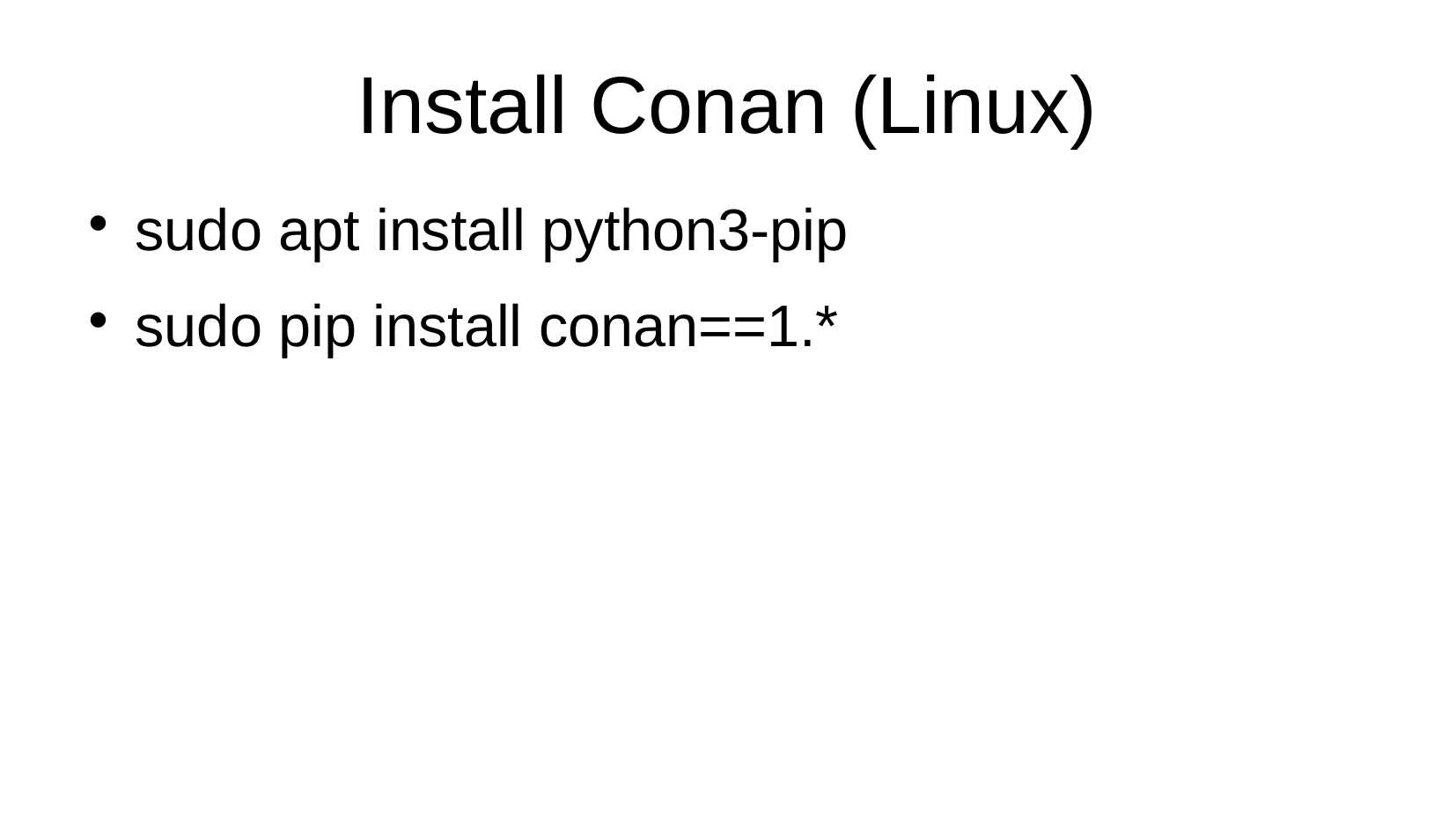

# Install Conan (Linux)
sudo apt install python3-pip
sudo pip install conan==1.*